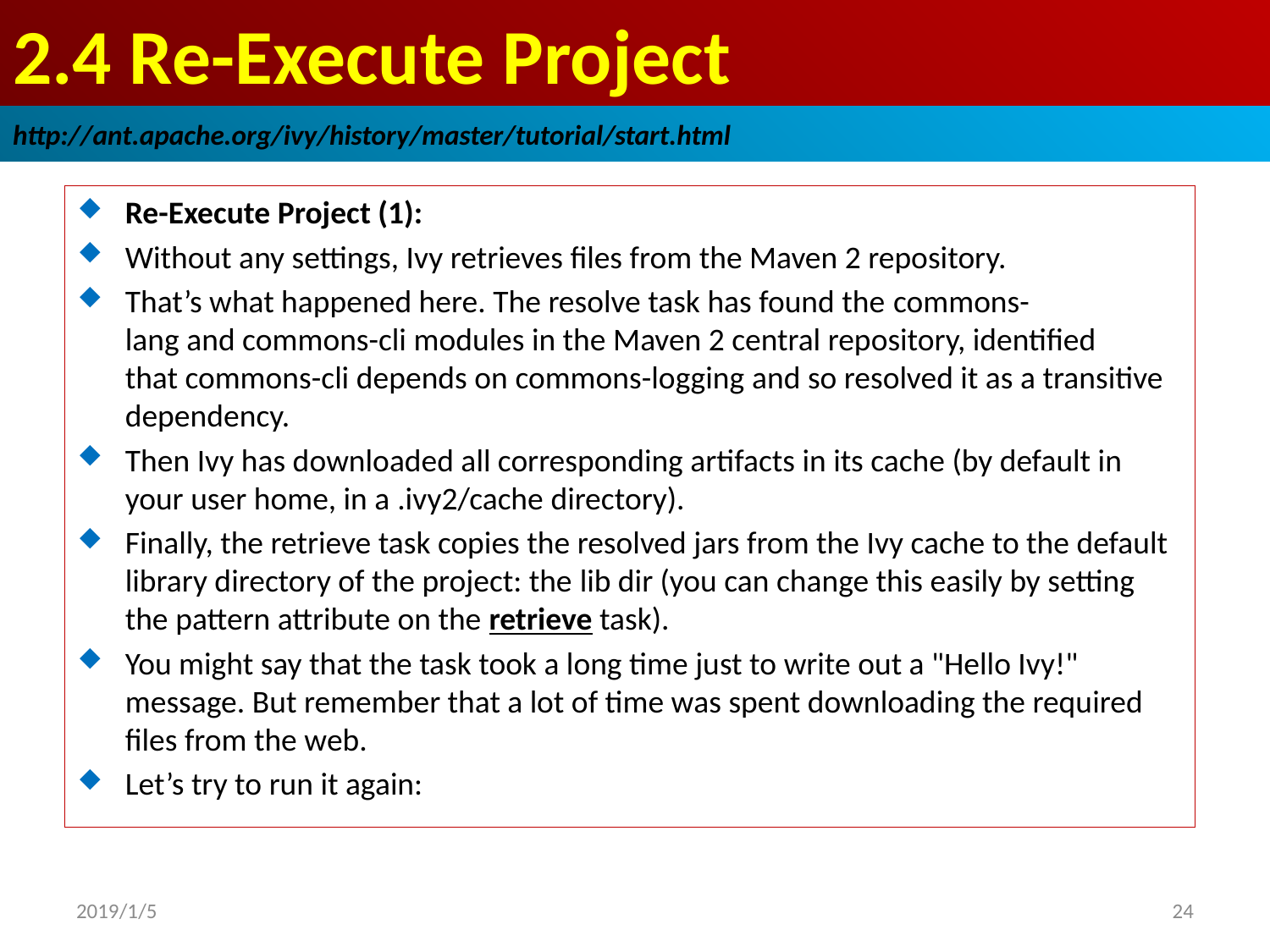

# 2.4 Re-Execute Project
http://ant.apache.org/ivy/history/master/tutorial/start.html
Re-Execute Project (1):
Without any settings, Ivy retrieves files from the Maven 2 repository.
That’s what happened here. The resolve task has found the commons-lang and commons-cli modules in the Maven 2 central repository, identified that commons-cli depends on commons-logging and so resolved it as a transitive dependency.
Then Ivy has downloaded all corresponding artifacts in its cache (by default in your user home, in a .ivy2/cache directory).
Finally, the retrieve task copies the resolved jars from the Ivy cache to the default library directory of the project: the lib dir (you can change this easily by setting the pattern attribute on the retrieve task).
You might say that the task took a long time just to write out a "Hello Ivy!" message. But remember that a lot of time was spent downloading the required files from the web.
Let’s try to run it again:
2019/1/5
24